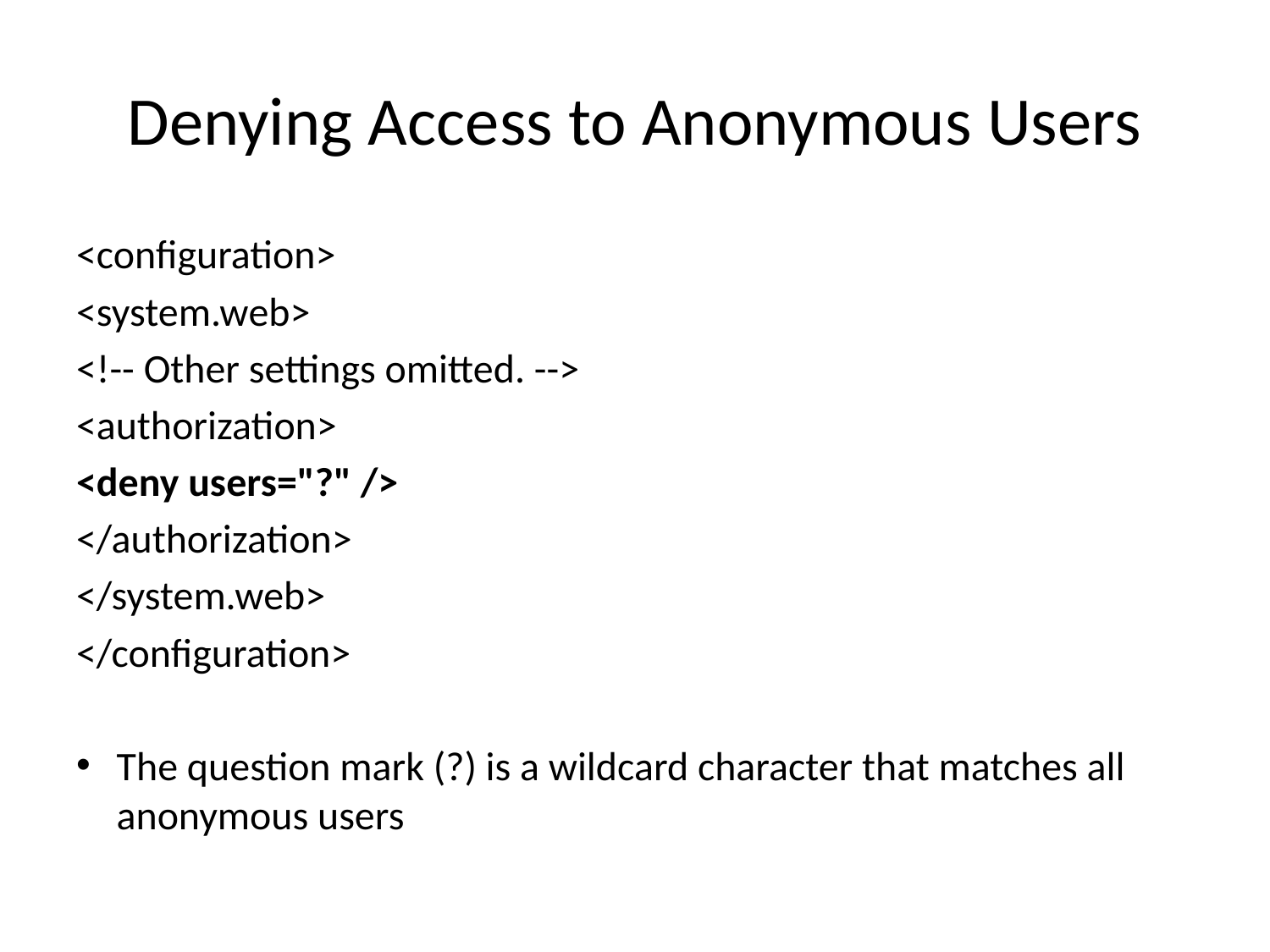

# Denying Access to Anonymous Users
<configuration>
<system.web>
<!-- Other settings omitted. -->
<authorization>
<deny users="?" />
</authorization>
</system.web>
</configuration>

The question mark (?) is a wildcard character that matches all anonymous users